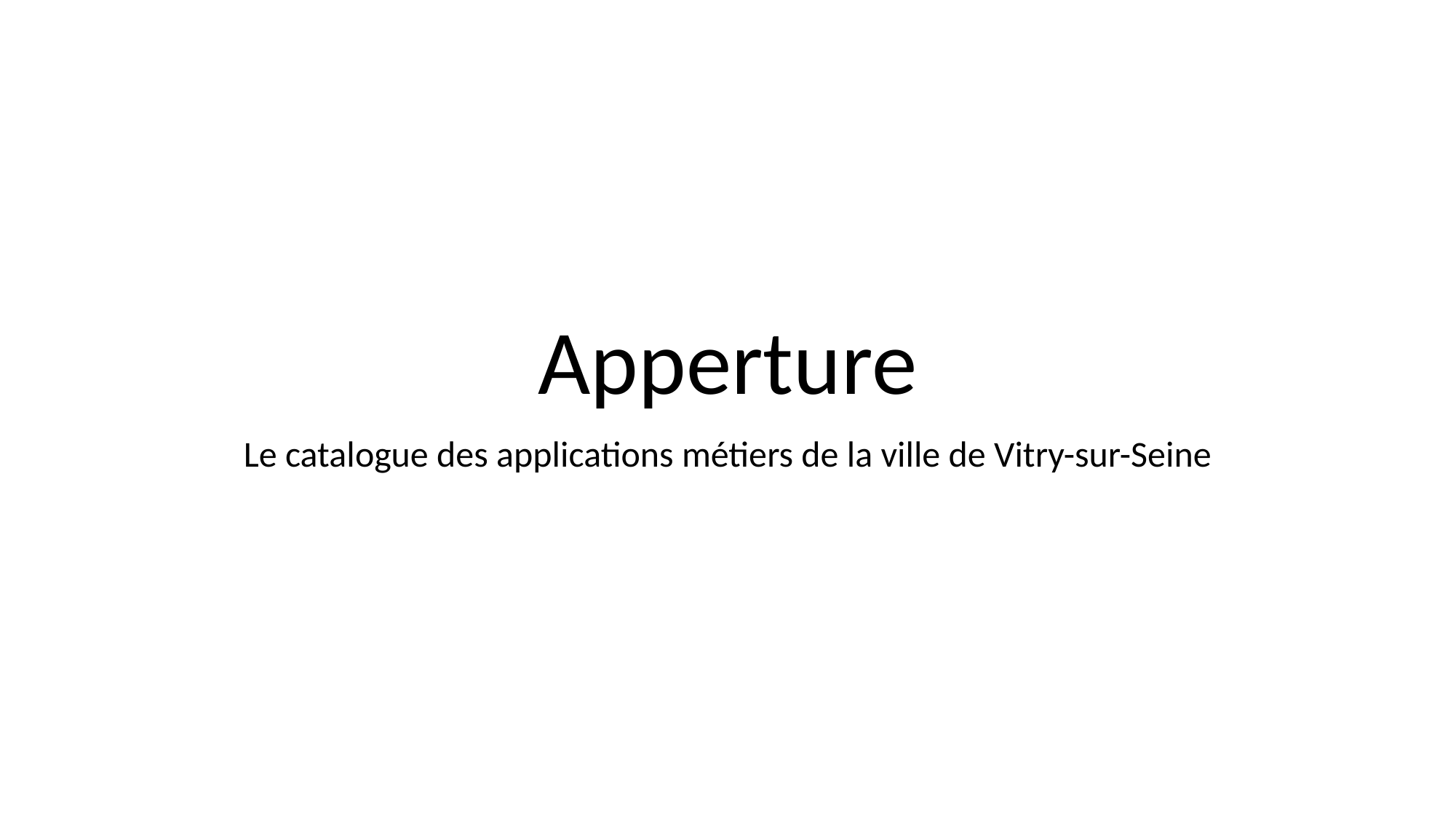

# Apperture
Le catalogue des applications métiers de la ville de Vitry-sur-Seine